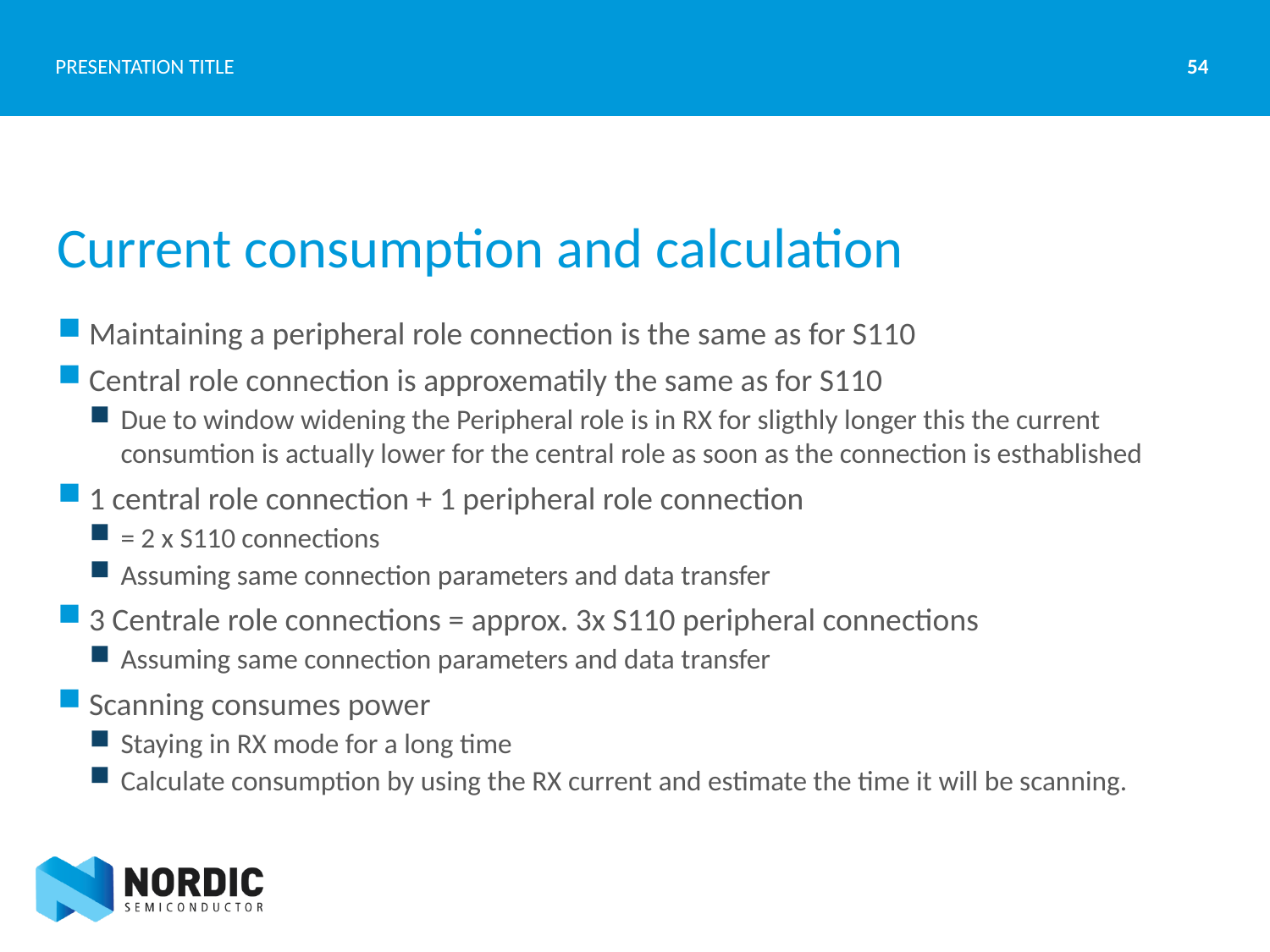

54
PRESENTATION TITLE
# Current consumption and calculation
Maintaining a peripheral role connection is the same as for S110
Central role connection is approxematily the same as for S110
Due to window widening the Peripheral role is in RX for sligthly longer this the current consumtion is actually lower for the central role as soon as the connection is esthablished
1 central role connection + 1 peripheral role connection
= 2 x S110 connections
Assuming same connection parameters and data transfer
3 Centrale role connections = approx. 3x S110 peripheral connections
Assuming same connection parameters and data transfer
Scanning consumes power
Staying in RX mode for a long time
Calculate consumption by using the RX current and estimate the time it will be scanning.